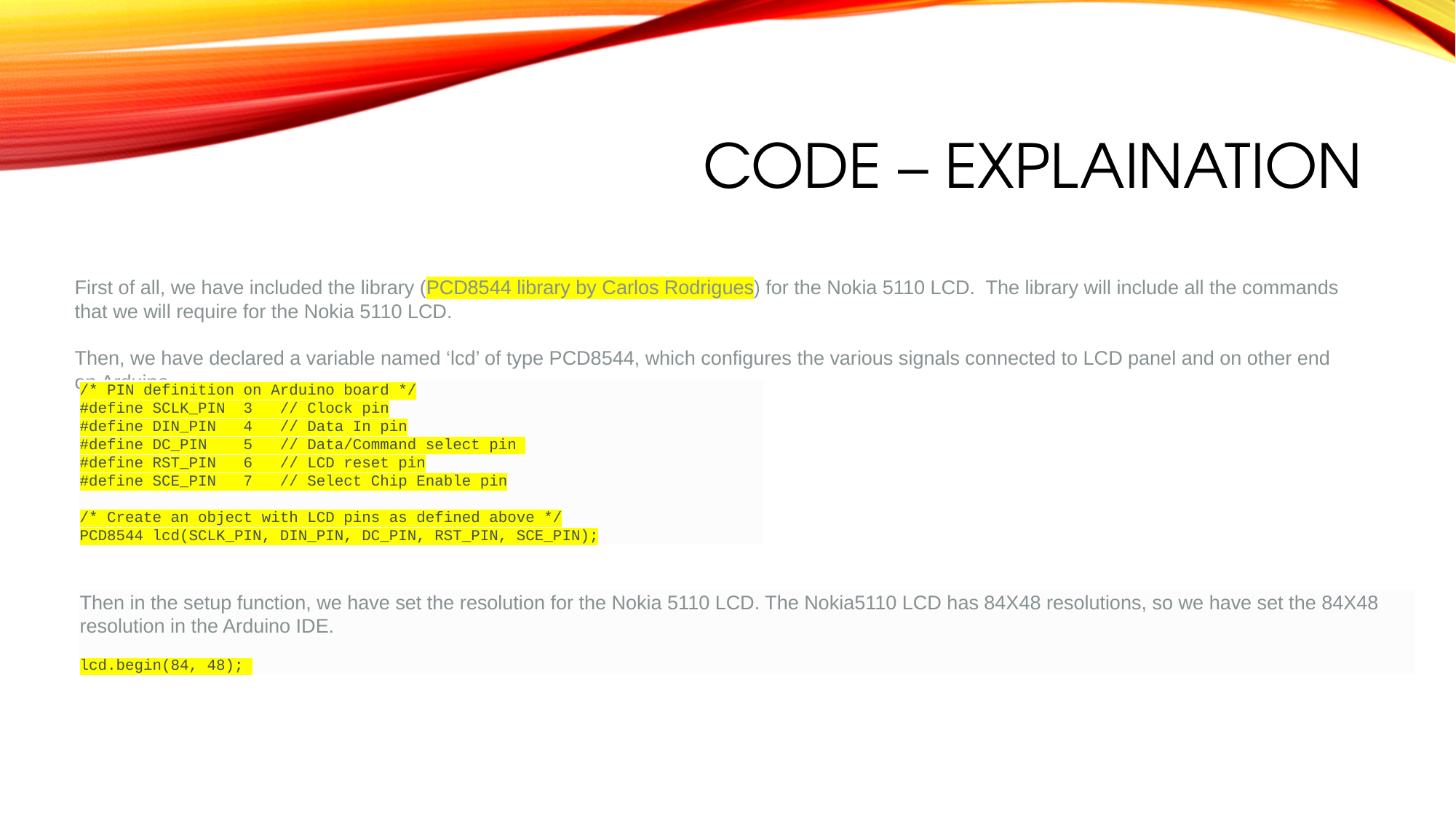

# Code – Explaination
First of all, we have included the library (PCD8544 library by Carlos Rodrigues) for the Nokia 5110 LCD.  The library will include all the commands that we will require for the Nokia 5110 LCD.

Then, we have declared a variable named ‘lcd’ of type PCD8544, which configures the various signals connected to LCD panel and on other end on Arduino.

/* PIN definition on Arduino board */
#define SCLK_PIN  3   // Clock pin
#define DIN_PIN   4   // Data In pin
#define DC_PIN    5   // Data/Command select pin
#define RST_PIN   6   // LCD reset pin
#define SCE_PIN   7   // Select Chip Enable pin

/* Create an object with LCD pins as defined above */
PCD8544 lcd(SCLK_PIN, DIN_PIN, DC_PIN, RST_PIN, SCE_PIN);
Then in the setup function, we have set the resolution for the Nokia 5110 LCD. The Nokia5110 LCD has 84X48 resolutions, so we have set the 84X48 resolution in the Arduino IDE.

lcd.begin(84, 48);